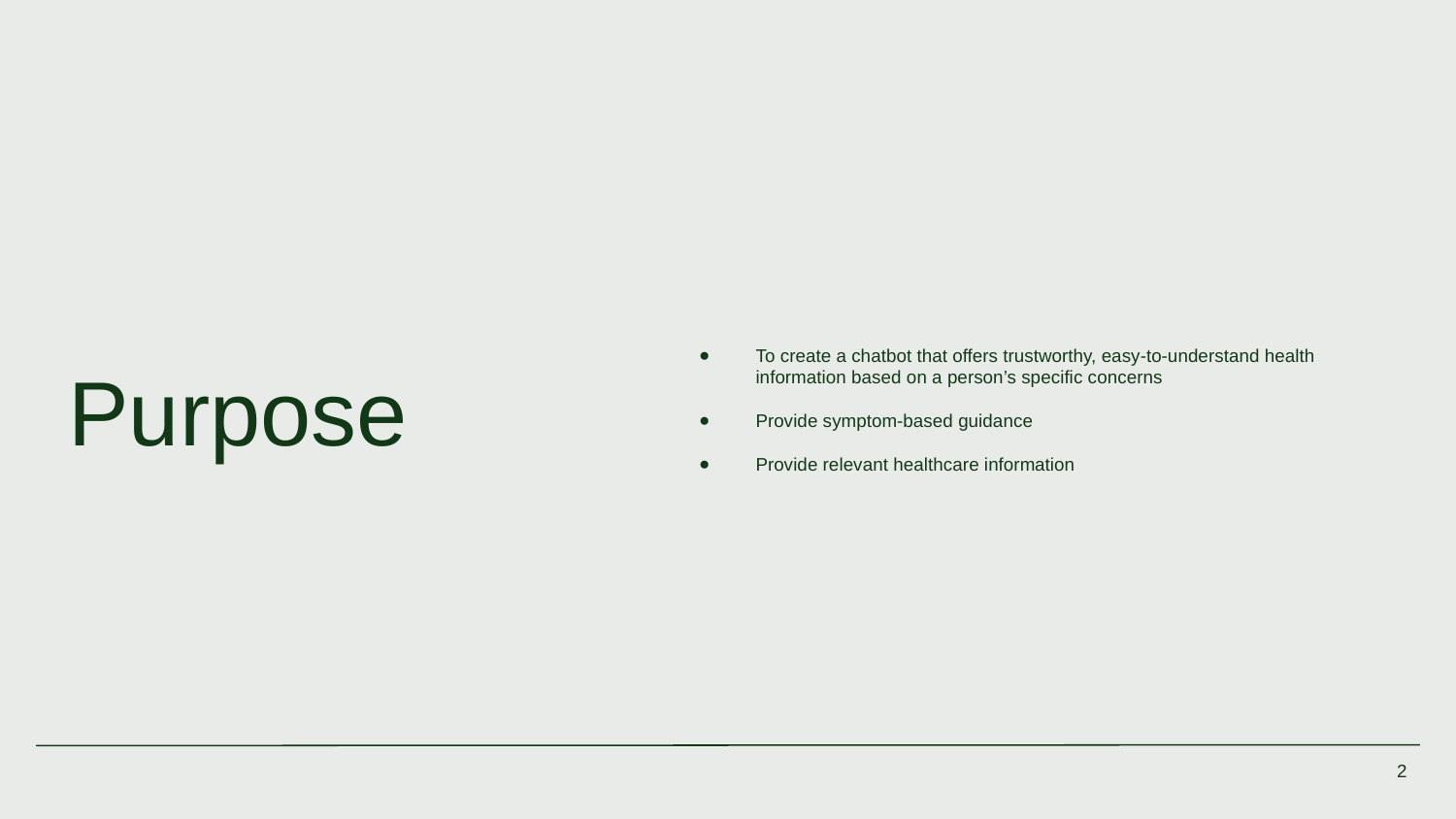

To create a chatbot that offers trustworthy, easy-to-understand health information based on a person’s specific concerns

Provide symptom-based guidance

Provide relevant healthcare information
# Purpose
2